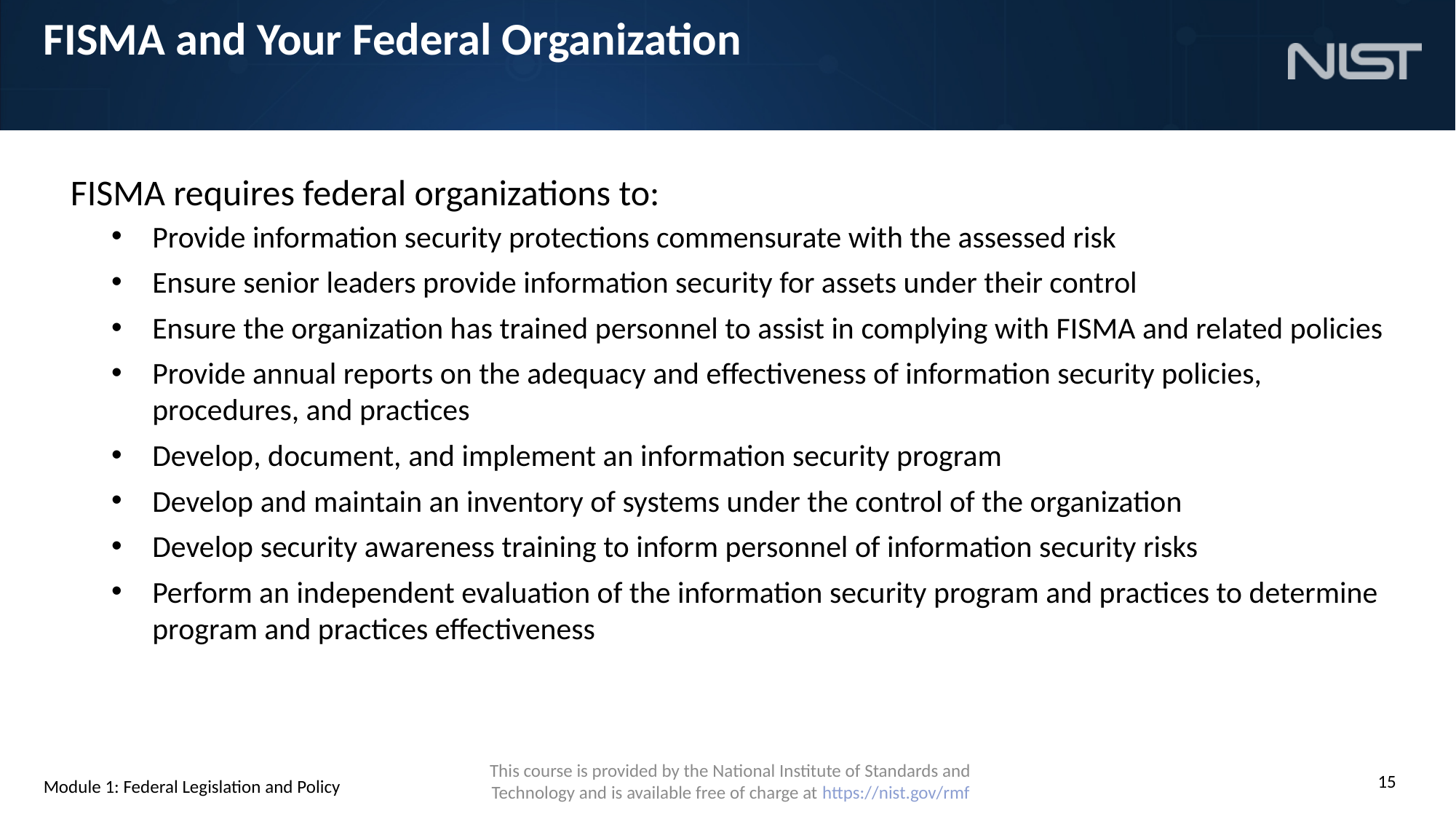

# FISMA and Your Federal Organization
FISMA requires federal organizations to:
Provide information security protections commensurate with the assessed risk
Ensure senior leaders provide information security for assets under their control
Ensure the organization has trained personnel to assist in complying with FISMA and related policies
Provide annual reports on the adequacy and effectiveness of information security policies, procedures, and practices
Develop, document, and implement an information security program
Develop and maintain an inventory of systems under the control of the organization
Develop security awareness training to inform personnel of information security risks
Perform an independent evaluation of the information security program and practices to determine program and practices effectiveness
Module 1: Federal Legislation and Policy
15